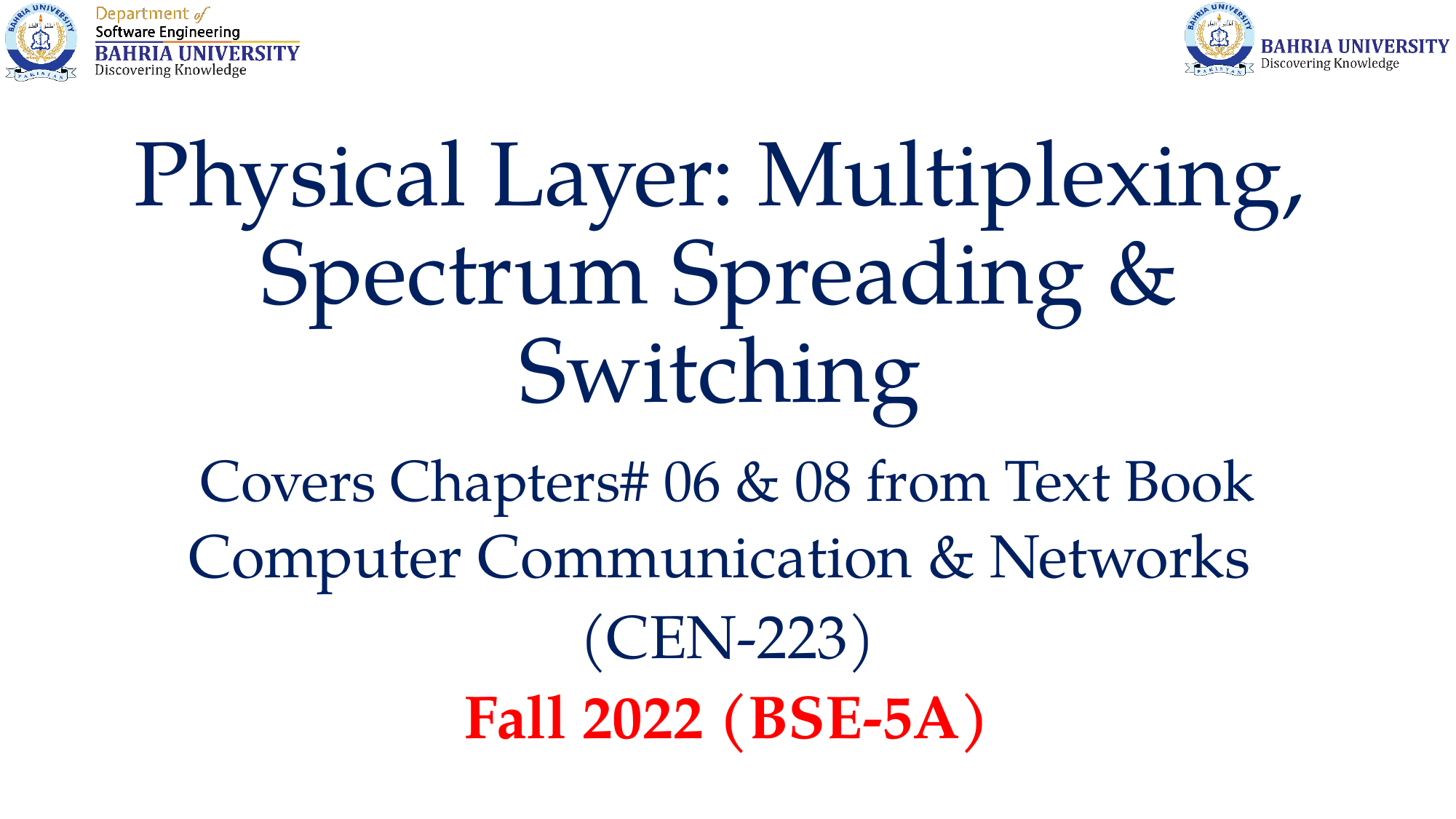

# Physical Layer: Multiplexing, Spectrum Spreading & Switching
Covers Chapters# 06 & 08 from Text Book
Computer Communication & Networks
(CEN-223)
Fall 2022 (BSE-5A)